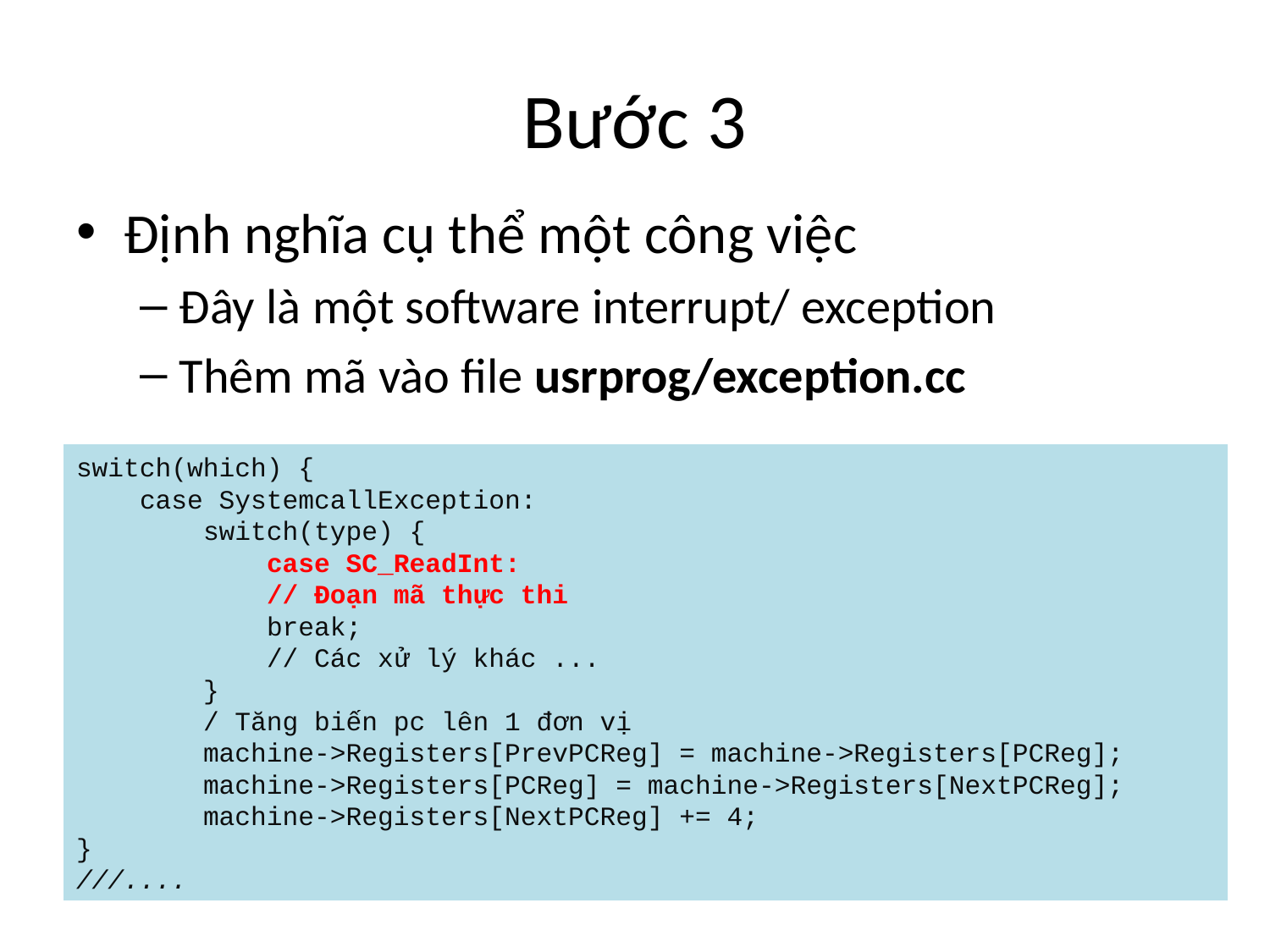

# Bước 3
Định nghĩa cụ thể một công việc
Đây là một software interrupt/ exception
Thêm mã vào file usrprog/exception.cc

switch(which) {
    case SystemcallException:
        switch(type) {
            case SC_ReadInt:
            // Đoạn mã thực thi
            break;
            // Các xử lý khác ...
        }
        / Tăng biến pc lên 1 đơn vị
        machine->Registers[PrevPCReg] = machine->Registers[PCReg];
        machine->Registers[PCReg] = machine->Registers[NextPCReg];
        machine->Registers[NextPCReg] += 4;
}
///....